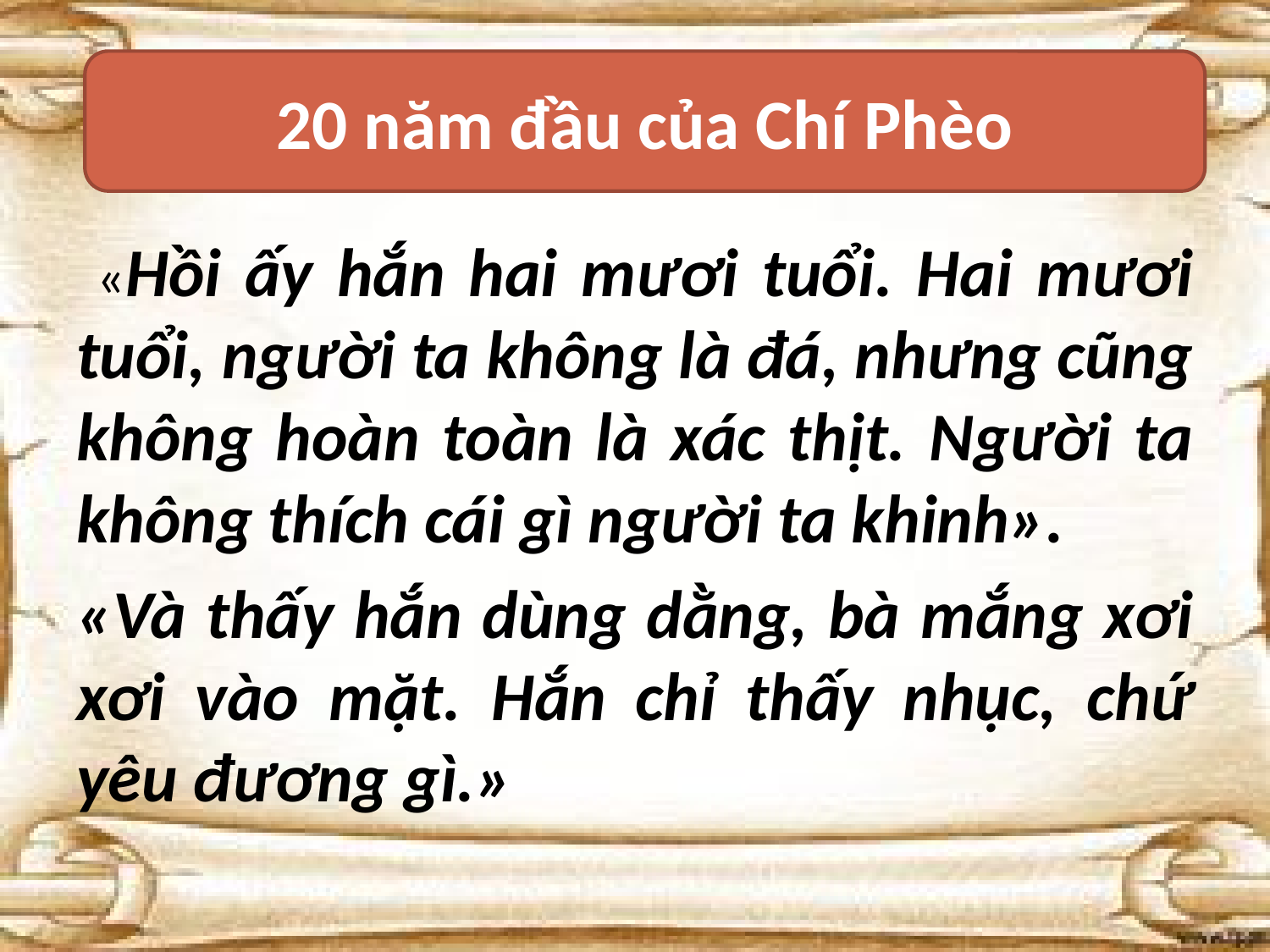

#
20 năm đầu của Chí Phèo
 «Hồi ấy hắn hai mươi tuổi. Hai mươi tuổi, người ta không là đá, nhưng cũng không hoàn toàn là xác thịt. Người ta không thích cái gì người ta khinh».
«Và thấy hắn dùng dằng, bà mắng xơi xơi vào mặt. Hắn chỉ thấy nhục, chứ yêu đương gì.»